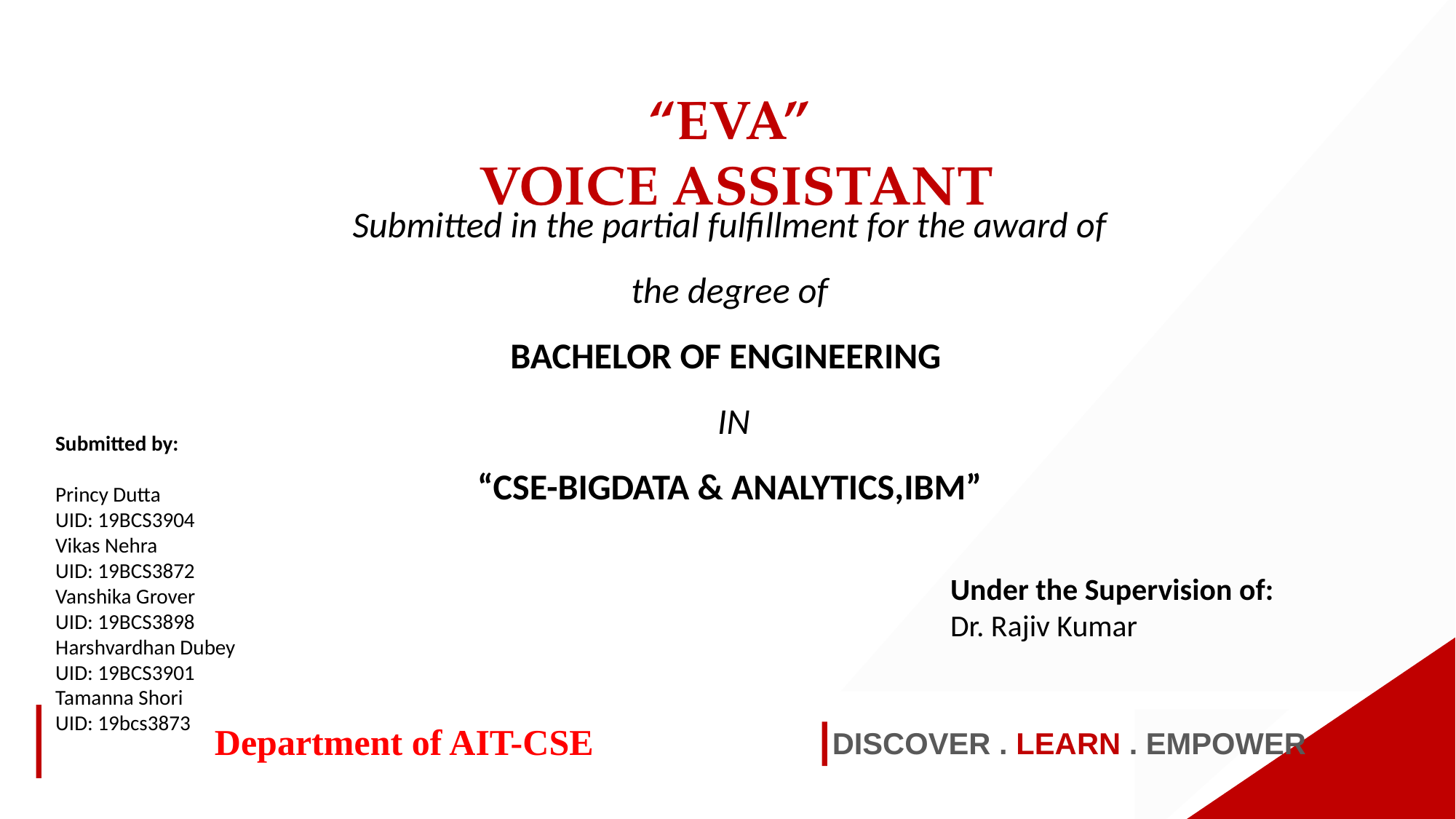

“EVA”
 VOICE ASSISTANT

Submitted in the partial fulfillment for the award of the degree of
BACHELOR OF ENGINEERING
 IN
“CSE-BIGDATA & ANALYTICS,IBM”
Submitted by:

Princy Dutta
UID: 19BCS3904
Vikas Nehra
UID: 19BCS3872
Vanshika Grover
UID: 19BCS3898
Harshvardhan Dubey
UID: 19BCS3901
Tamanna Shori
UID: 19bcs3873
Under the Supervision of:
Dr. Rajiv Kumar

Department of AIT-CSE
DISCOVER . LEARN . EMPOWER

1